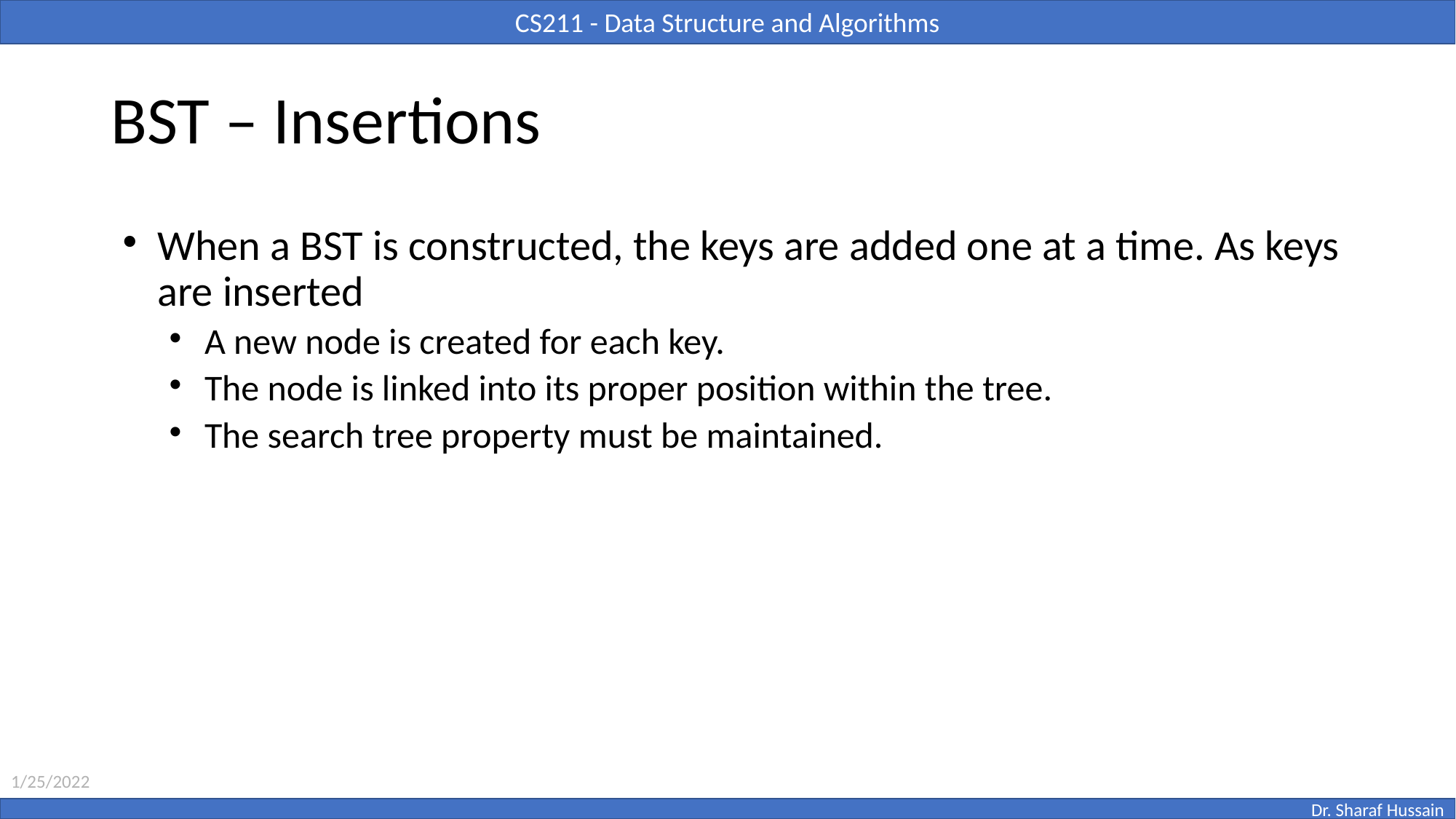

# BST – Insertions
When a BST is constructed, the keys are added one at a time. As keys are inserted
A new node is created for each key.
The node is linked into its proper position within the tree.
The search tree property must be maintained.
1/25/2022